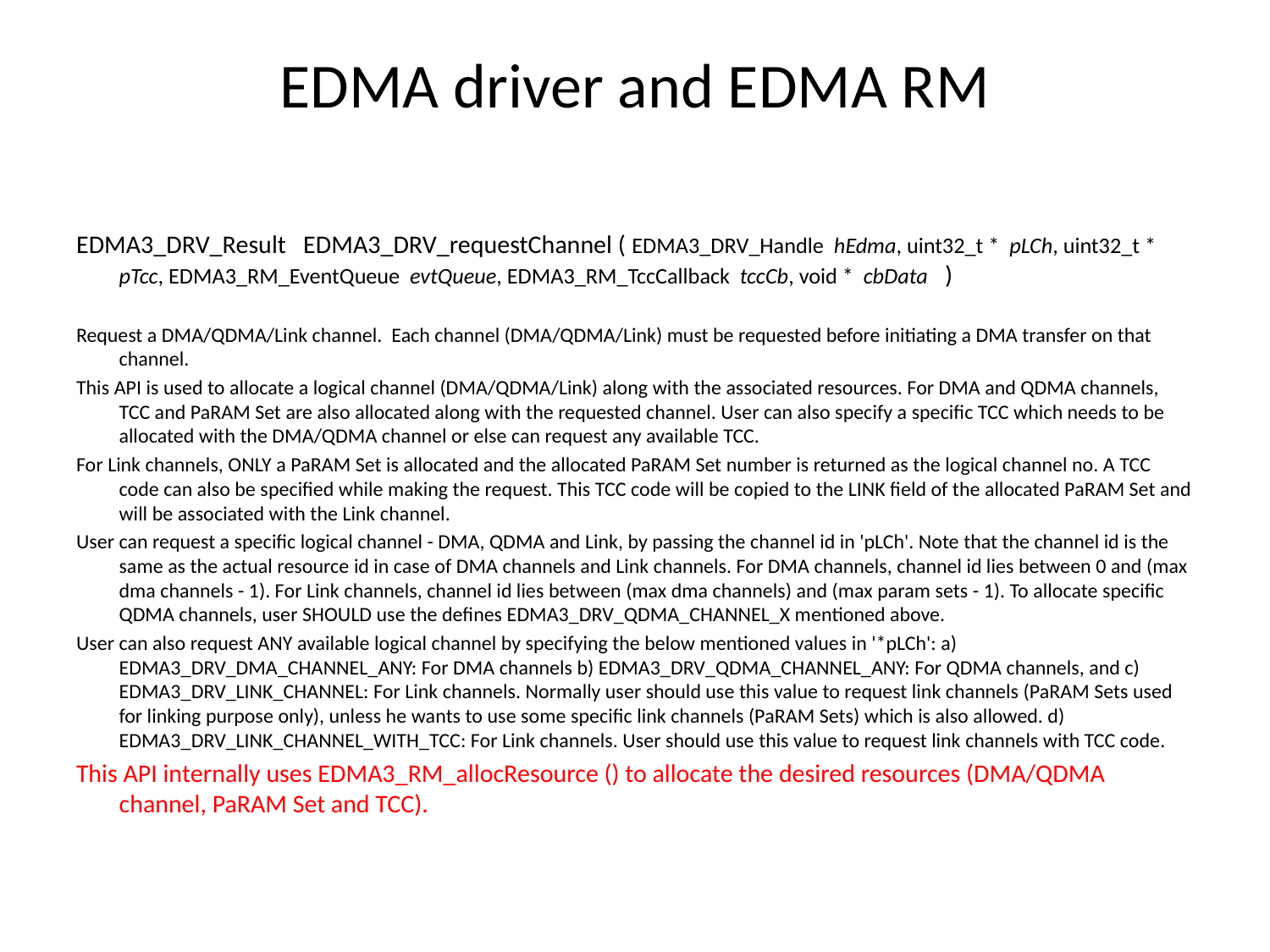

# EDMA driver and EDMA RM
EDMA3_DRV_Result   EDMA3_DRV_requestChannel ( EDMA3_DRV_Handle  hEdma, uint32_t *  pLCh, uint32_t *  pTcc, EDMA3_RM_EventQueue  evtQueue, EDMA3_RM_TccCallback  tccCb, void *  cbData   )

Request a DMA/QDMA/Link channel.  Each channel (DMA/QDMA/Link) must be requested before initiating a DMA transfer on that channel.
This API is used to allocate a logical channel (DMA/QDMA/Link) along with the associated resources. For DMA and QDMA channels, TCC and PaRAM Set are also allocated along with the requested channel. User can also specify a specific TCC which needs to be allocated with the DMA/QDMA channel or else can request any available TCC.
For Link channels, ONLY a PaRAM Set is allocated and the allocated PaRAM Set number is returned as the logical channel no. A TCC code can also be specified while making the request. This TCC code will be copied to the LINK field of the allocated PaRAM Set and will be associated with the Link channel.
User can request a specific logical channel - DMA, QDMA and Link, by passing the channel id in 'pLCh'. Note that the channel id is the same as the actual resource id in case of DMA channels and Link channels. For DMA channels, channel id lies between 0 and (max dma channels - 1). For Link channels, channel id lies between (max dma channels) and (max param sets - 1). To allocate specific QDMA channels, user SHOULD use the defines EDMA3_DRV_QDMA_CHANNEL_X mentioned above.
User can also request ANY available logical channel by specifying the below mentioned values in '*pLCh': a) EDMA3_DRV_DMA_CHANNEL_ANY: For DMA channels b) EDMA3_DRV_QDMA_CHANNEL_ANY: For QDMA channels, and c) EDMA3_DRV_LINK_CHANNEL: For Link channels. Normally user should use this value to request link channels (PaRAM Sets used for linking purpose only), unless he wants to use some specific link channels (PaRAM Sets) which is also allowed. d) EDMA3_DRV_LINK_CHANNEL_WITH_TCC: For Link channels. User should use this value to request link channels with TCC code.
This API internally uses EDMA3_RM_allocResource () to allocate the desired resources (DMA/QDMA channel, PaRAM Set and TCC).